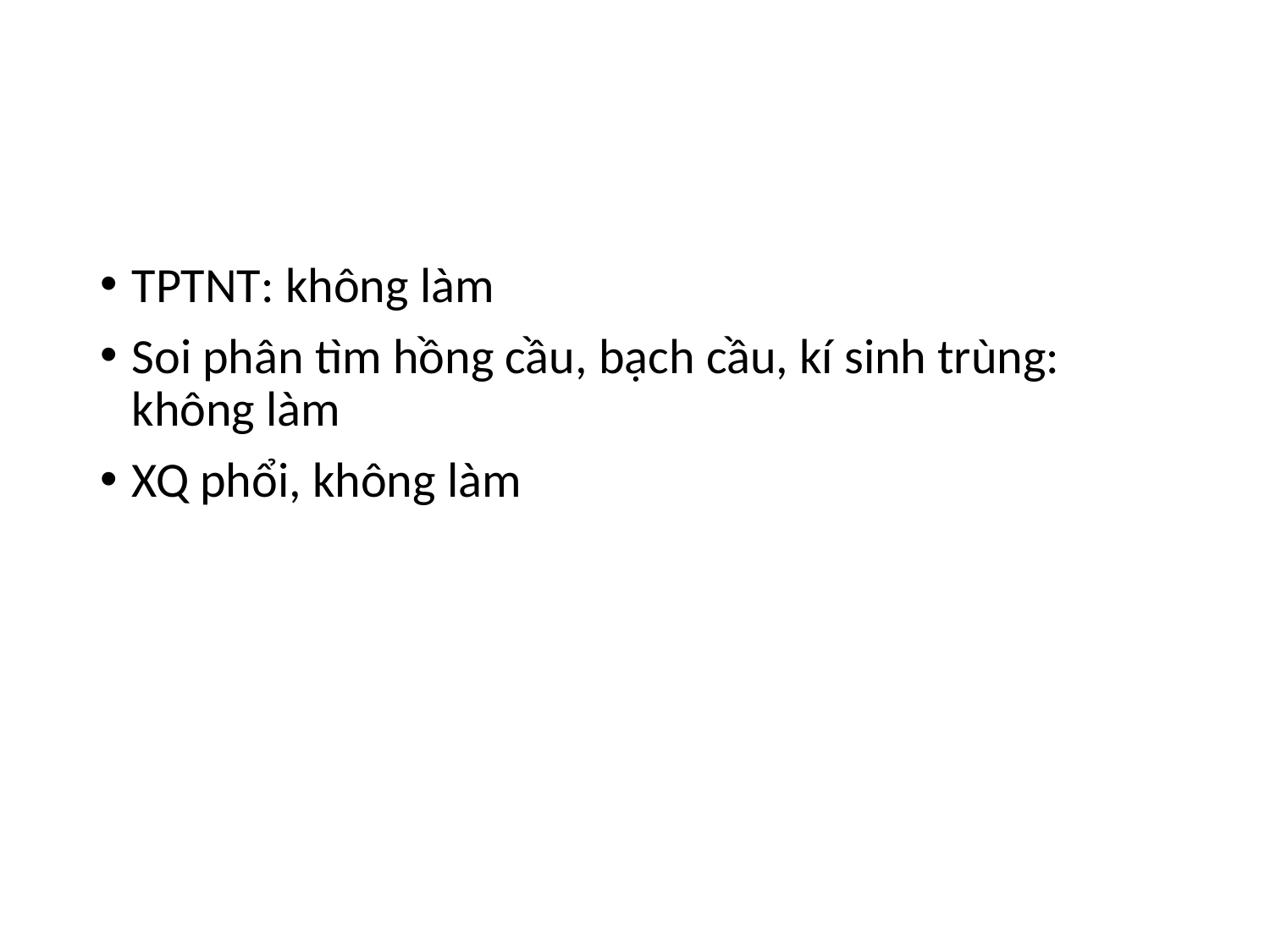

#
TPTNT: không làm
Soi phân tìm hồng cầu, bạch cầu, kí sinh trùng: không làm
XQ phổi, không làm